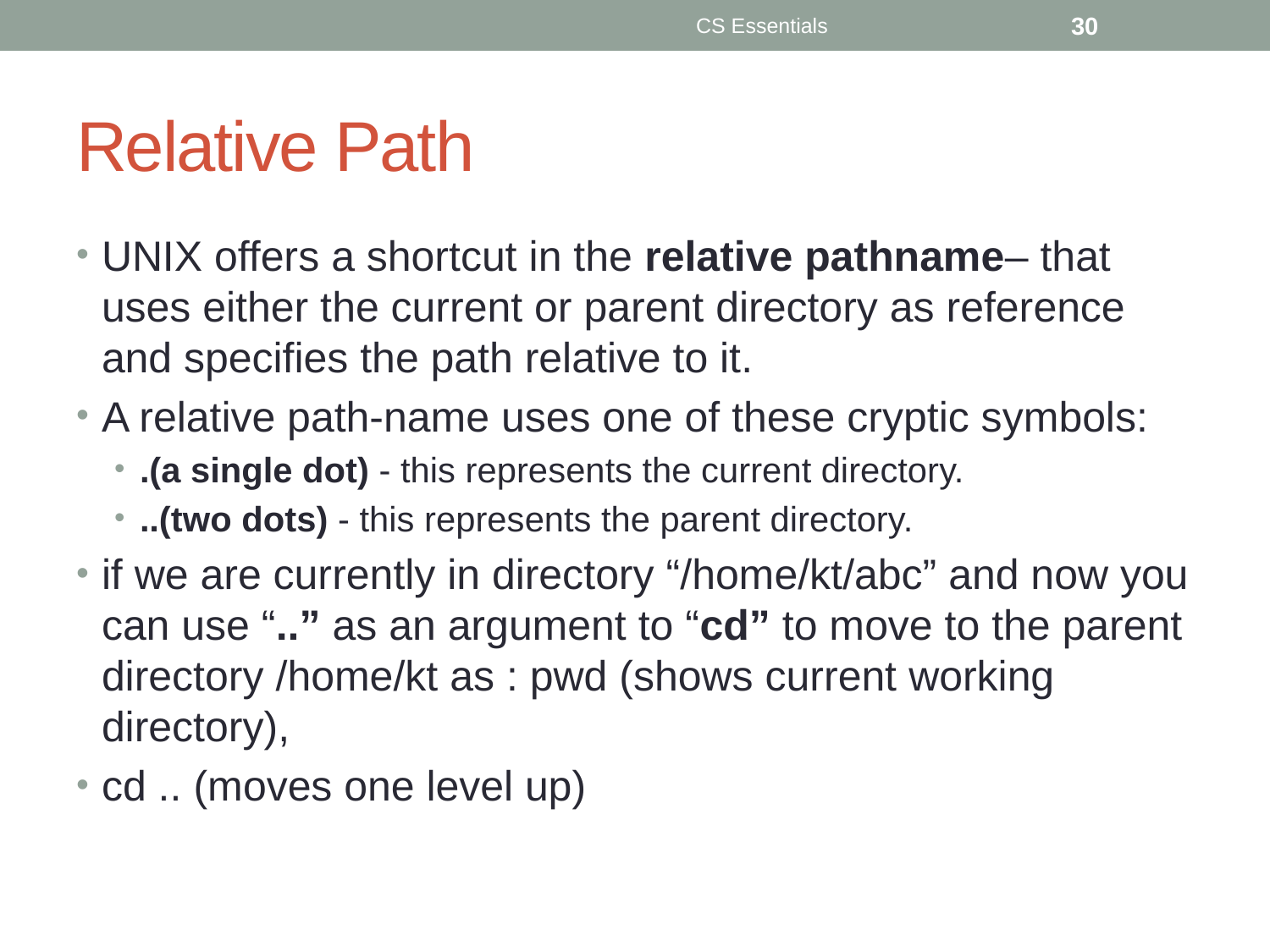

CS Essentials
30
# Relative Path
UNIX offers a shortcut in the relative pathname– that uses either the current or parent directory as reference and specifies the path relative to it.
A relative path-name uses one of these cryptic symbols:
.(a single dot) - this represents the current directory.
..(two dots) - this represents the parent directory.
if we are currently in directory “/home/kt/abc” and now you can use “..” as an argument to “cd” to move to the parent directory /home/kt as : pwd (shows current working directory),
cd .. (moves one level up)